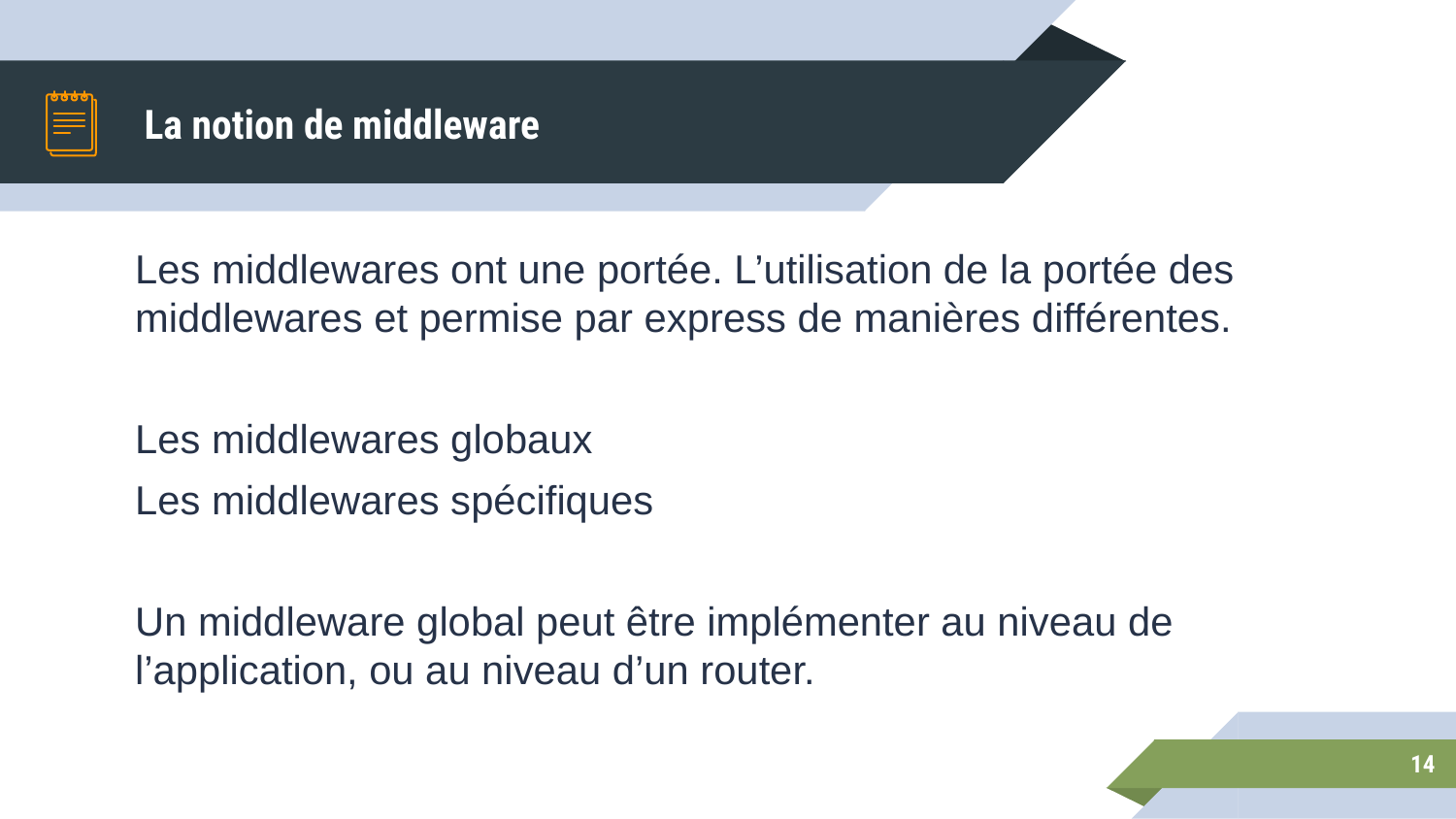

# La notion de middleware

Les middlewares ont une portée. L’utilisation de la portée des middlewares et permise par express de manières différentes.

Les middlewares globaux
Les middlewares spécifiques

Un middleware global peut être implémenter au niveau de l’application, ou au niveau d’un router.
14